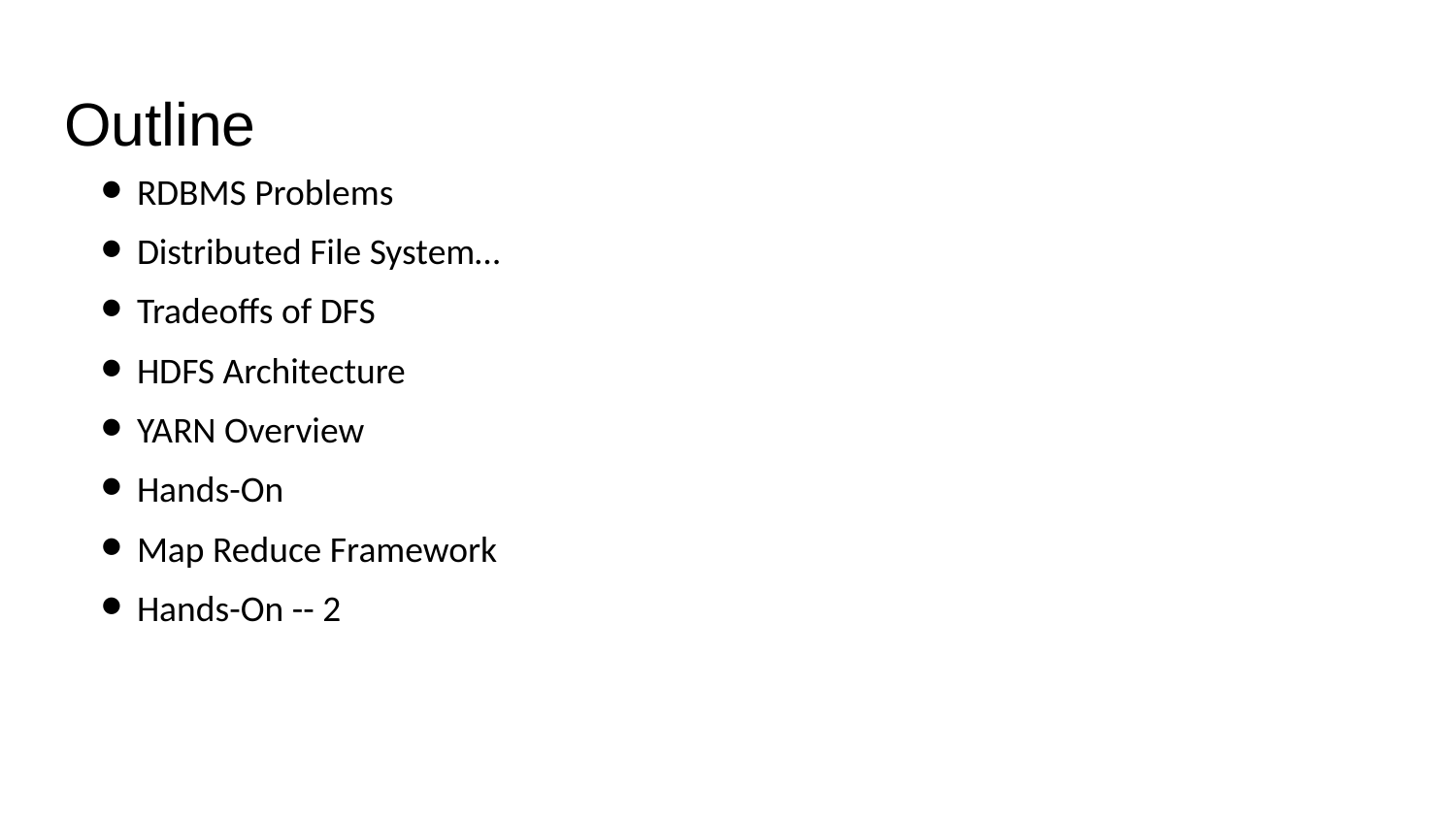

# Outline
RDBMS Problems
Distributed File System…
Tradeoffs of DFS
HDFS Architecture
YARN Overview
Hands-On
Map Reduce Framework
Hands-On -- 2